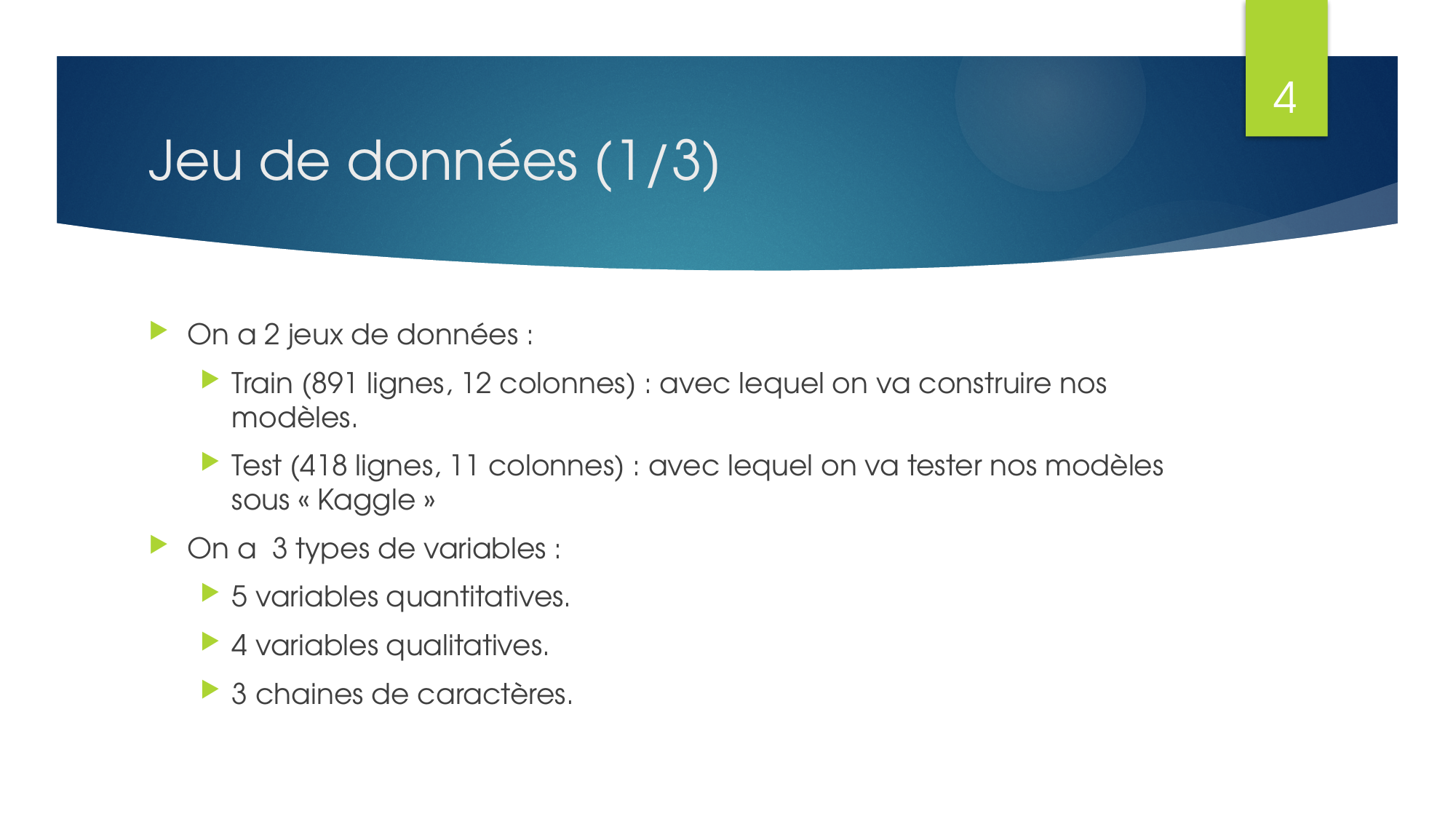

4
# Jeu de données (1/3)
On a 2 jeux de données :
Train (891 lignes, 12 colonnes) : avec lequel on va construire nos modèles.
Test (418 lignes, 11 colonnes) : avec lequel on va tester nos modèles sous « Kaggle »
On a  3 types de variables :
5 variables quantitatives.
4 variables qualitatives.
3 chaines de caractères.